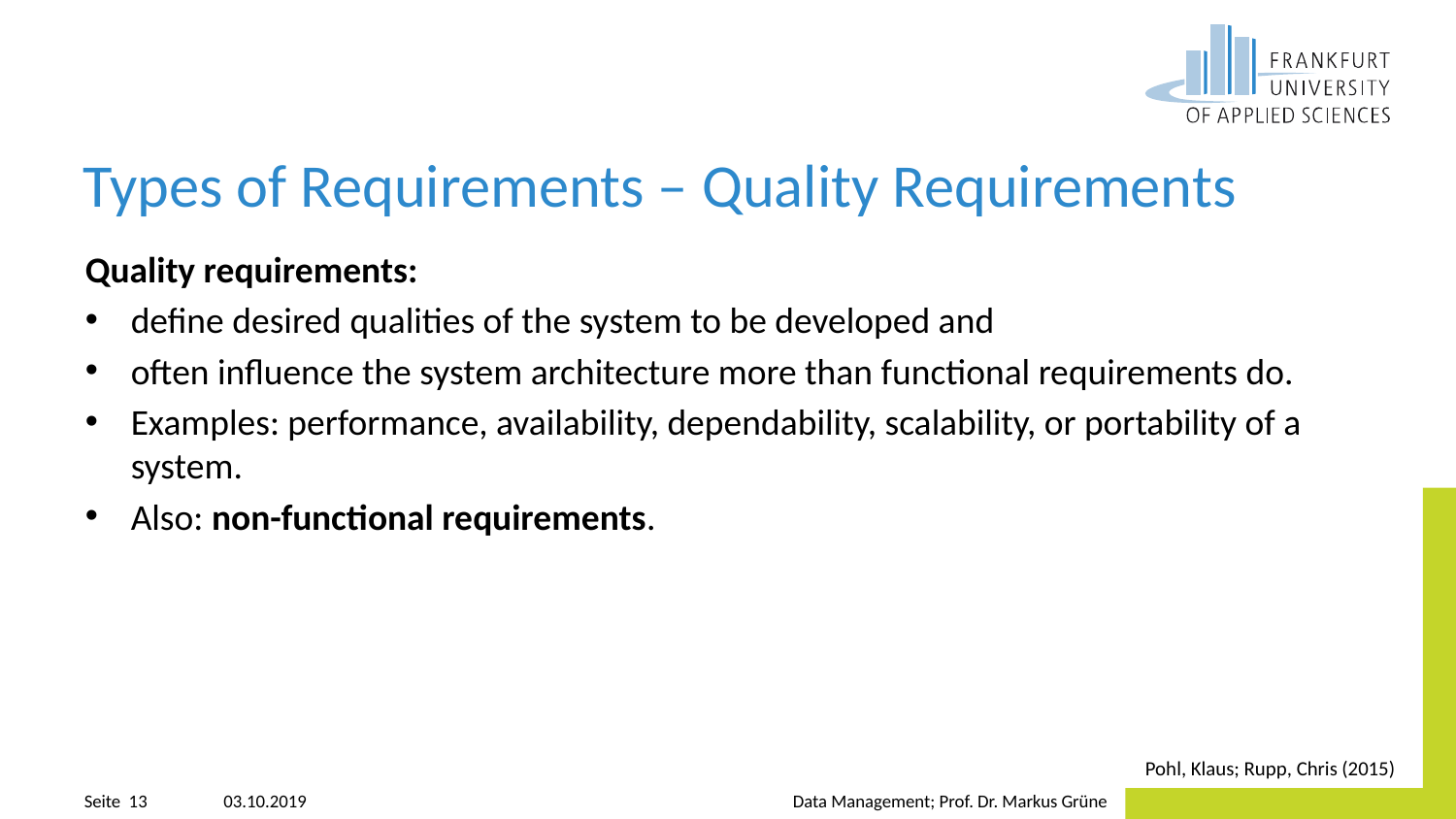

# Types of Requirements – Quality Requirements
Quality requirements:
define desired qualities of the system to be developed and
often influence the system architecture more than functional requirements do.
Examples: performance, availability, dependability, scalability, or portability of a system.
Also: non-functional requirements.
Pohl, Klaus; Rupp, Chris (2015)
03.10.2019
Data Management; Prof. Dr. Markus Grüne
Seite  13